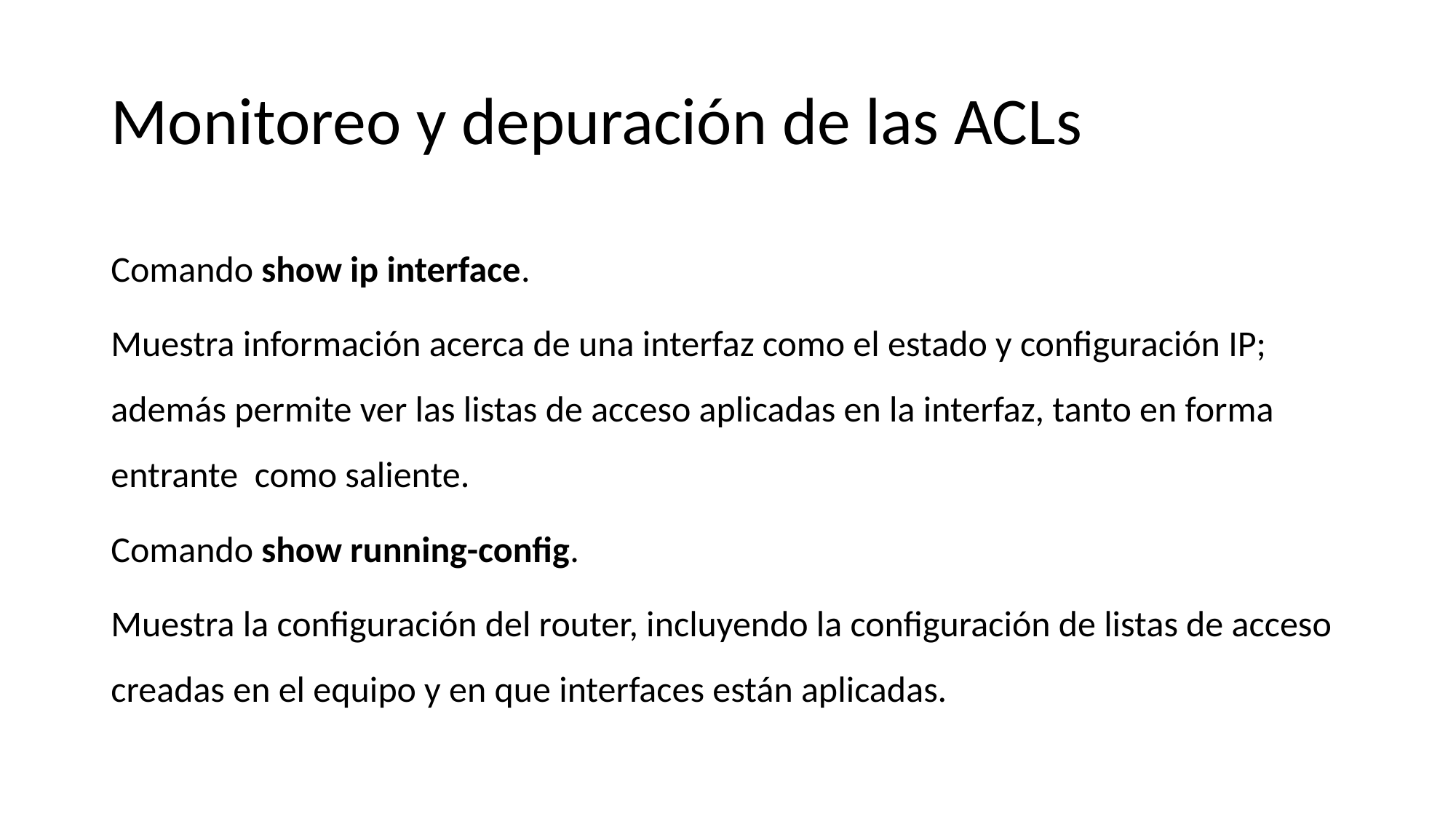

# Monitoreo y depuración de las ACLs
Comando show ip interface.
Muestra información acerca de una interfaz como el estado y configuración IP; además permite ver las listas de acceso aplicadas en la interfaz, tanto en forma entrante  como saliente.
Comando show running-config.
Muestra la configuración del router, incluyendo la configuración de listas de acceso creadas en el equipo y en que interfaces están aplicadas.